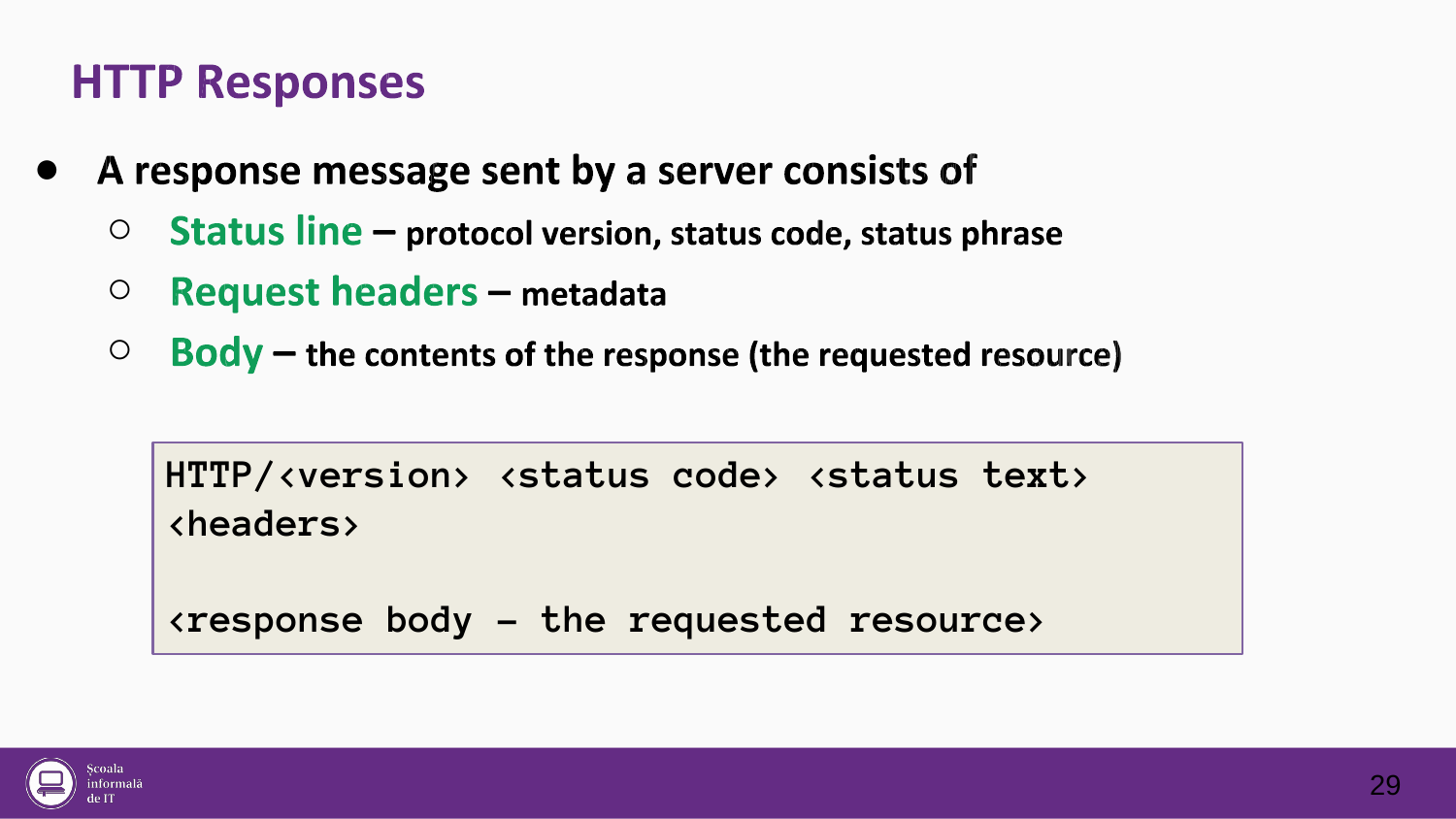

●
○
○
○

HTTP/<version> <status code> <status text>
<headers>
<response body – the requested resource>

29